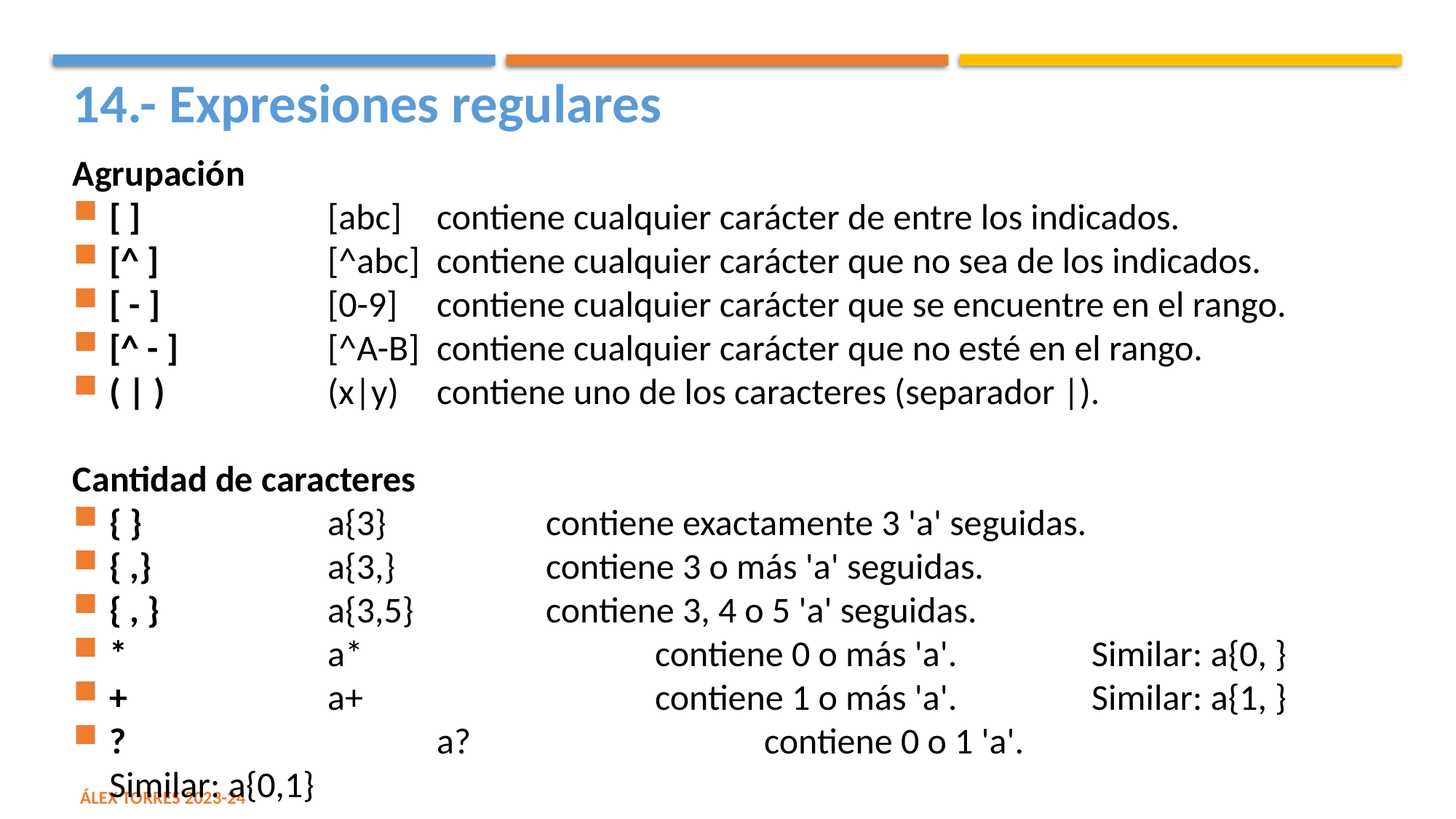

14.- Expresiones regulares
Agrupación
[ ]		[abc]	contiene cualquier carácter de entre los indicados.
[^ ]		[^abc]	contiene cualquier carácter que no sea de los indicados.
[ - ]		[0-9]	contiene cualquier carácter que se encuentre en el rango.
[^ - ]		[^A-B]	contiene cualquier carácter que no esté en el rango.
( | )		(x|y)	contiene uno de los caracteres (separador |).

Cantidad de caracteres
{ }		a{3}		contiene exactamente 3 'a' seguidas.
{ ,}		a{3,}		contiene 3 o más 'a' seguidas.
{ , }		a{3,5}		contiene 3, 4 o 5 'a' seguidas.
*		a*			contiene 0 o más 'a'.		Similar: a{0, }
+		a+			contiene 1 o más 'a'.		Similar: a{1, }
?			a?			contiene 0 o 1 'a'.			Similar: a{0,1}